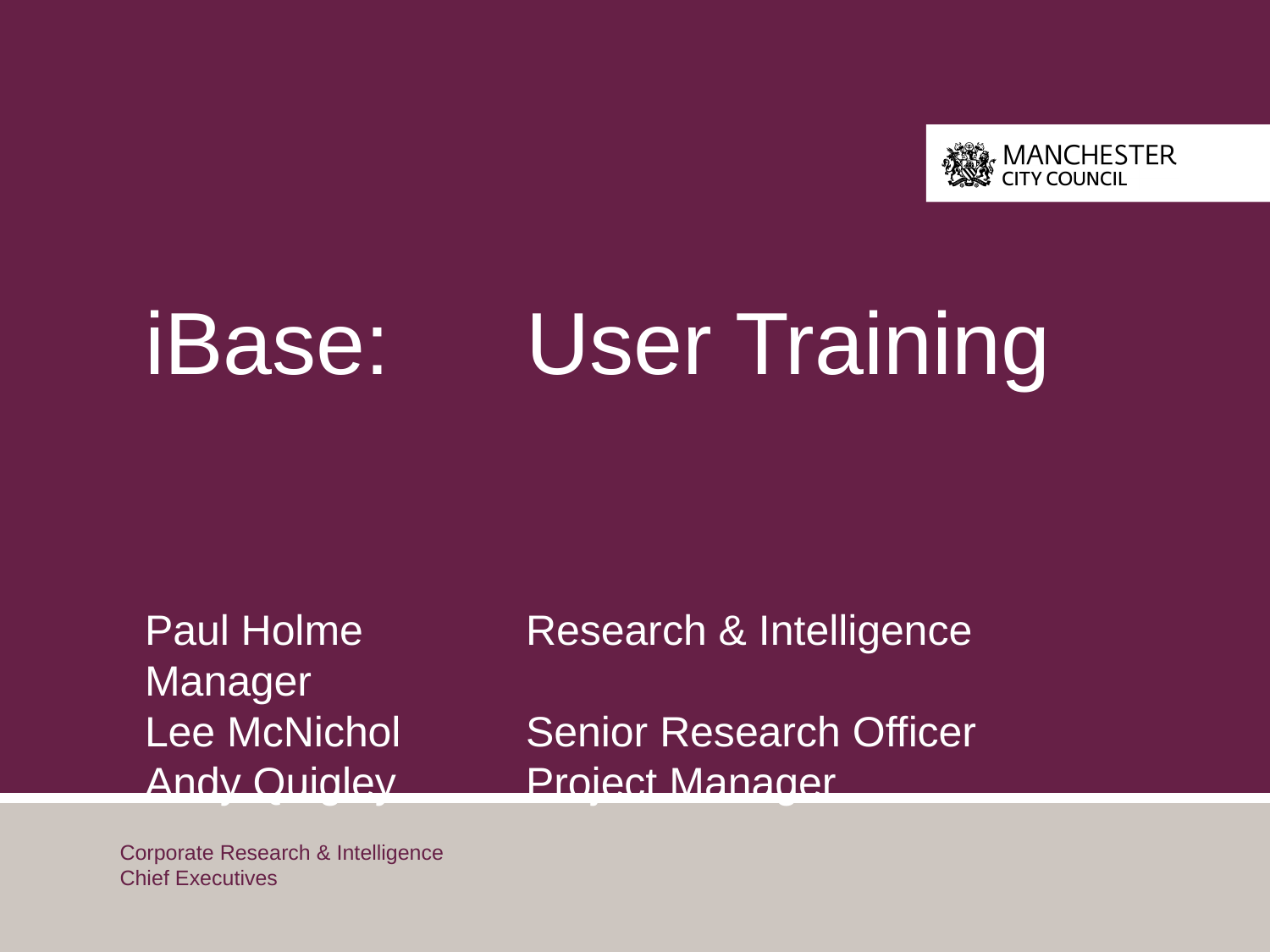

# iBase: 	User Training Paul Holme		Research & Intelligence Manager Lee McNichol	Senior Research Officer Andy Quigley		Project Manager
Corporate Research & Intelligence
Chief Executives